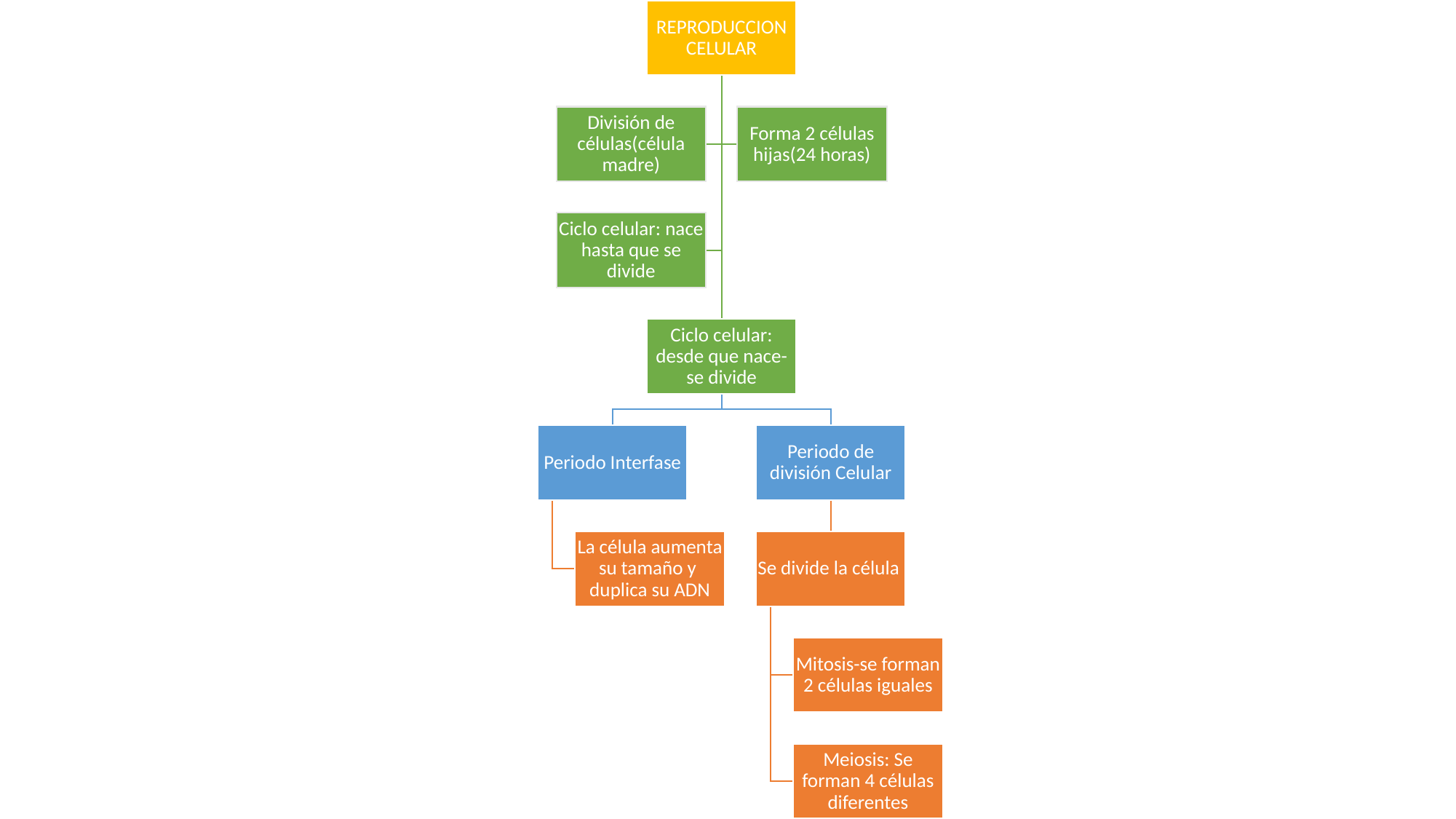

REPRODUCCION CELULAR
Ciclo celular: desde que nace-se divide
Periodo Interfase
La célula aumenta su tamaño y  duplica su ADN
Periodo de división Celular
Se divide la célula
Mitosis-se forman 2 células iguales
Meiosis: Se forman 4 células diferentes
División de células(célula madre)
Forma 2 células hijas(24 horas)
Ciclo celular: nace hasta que se divide